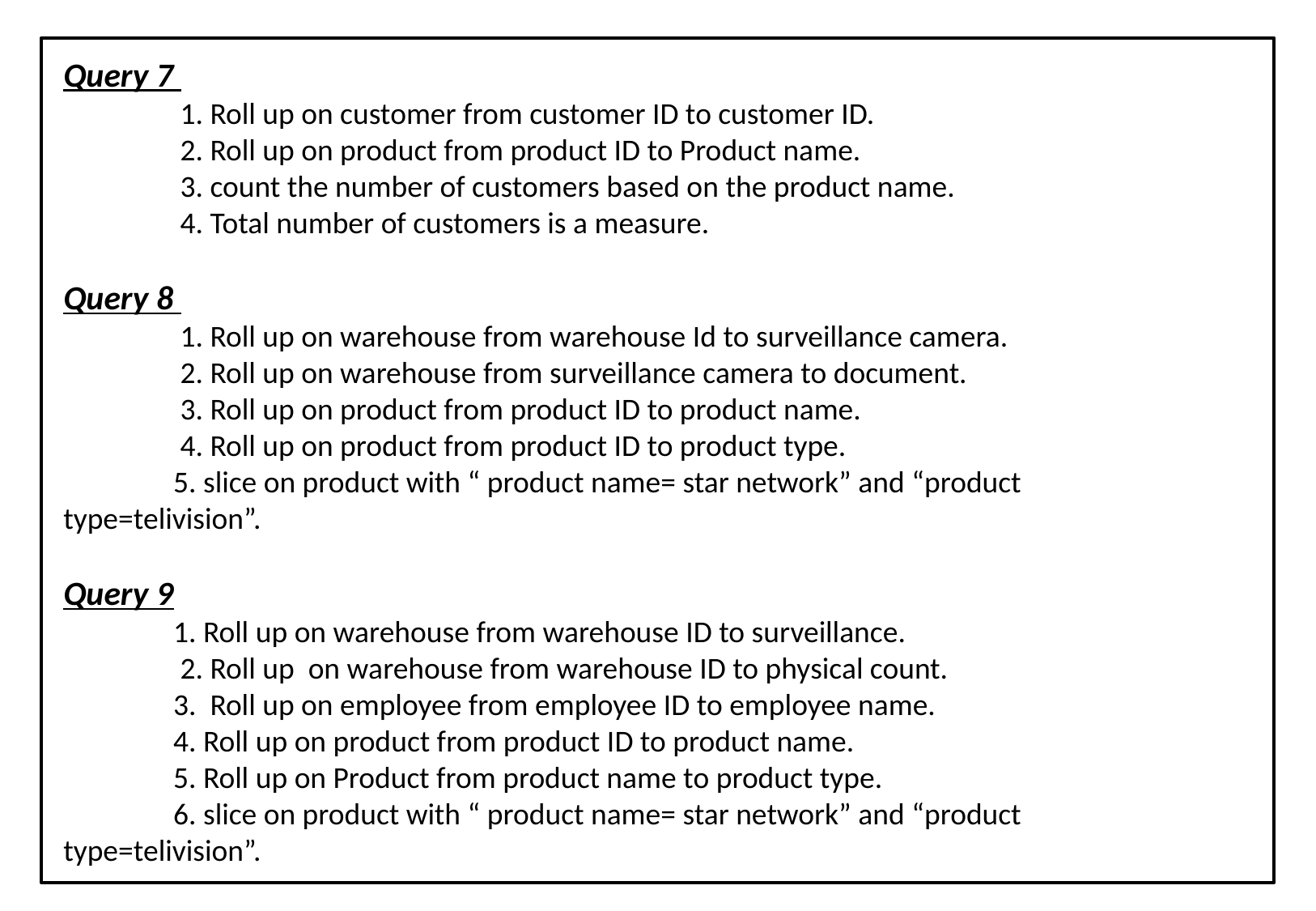

Query 7
                 1. Roll up on customer from customer ID to customer ID.
                 2. Roll up on product from product ID to Product name.
                 3. count the number of customers based on the product name.
                 4. Total number of customers is a measure.

Query 8
                 1. Roll up on warehouse from warehouse Id to surveillance camera.
                 2. Roll up on warehouse from surveillance camera to document.
                 3. Roll up on product from product ID to product name.
                 4. Roll up on product from product ID to product type.
                5. slice on product with “ product name= star network” and “product type=telivision”.

Query 9
                1. Roll up on warehouse from warehouse ID to surveillance.
                 2. Roll up  on warehouse from warehouse ID to physical count.
                3.  Roll up on employee from employee ID to employee name.
                4. Roll up on product from product ID to product name.
                5. Roll up on Product from product name to product type.
                6. slice on product with “ product name= star network” and “product type=telivision”.